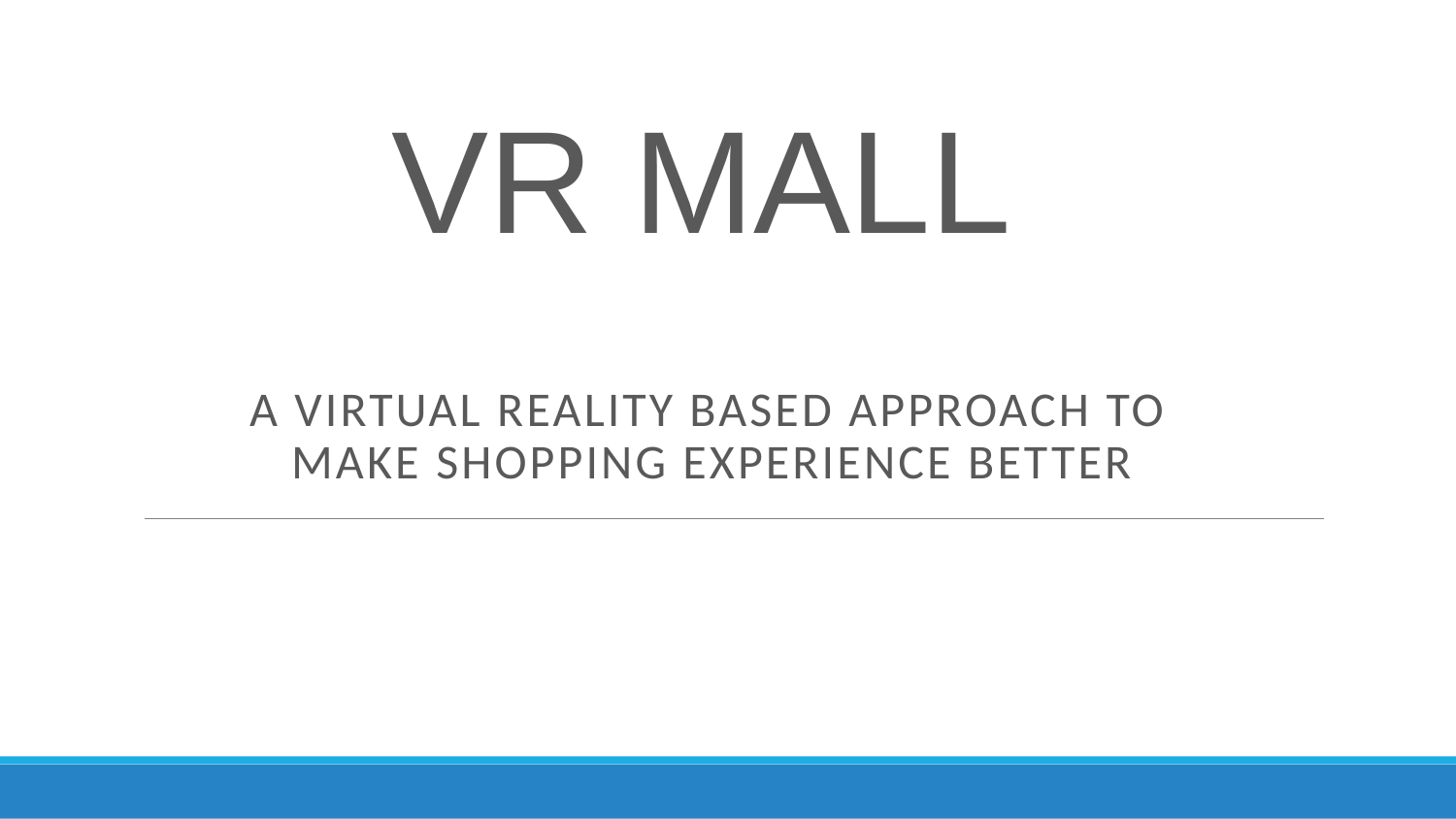

# VR MALL
A Virtual Reality based approach to     make shopping experience better